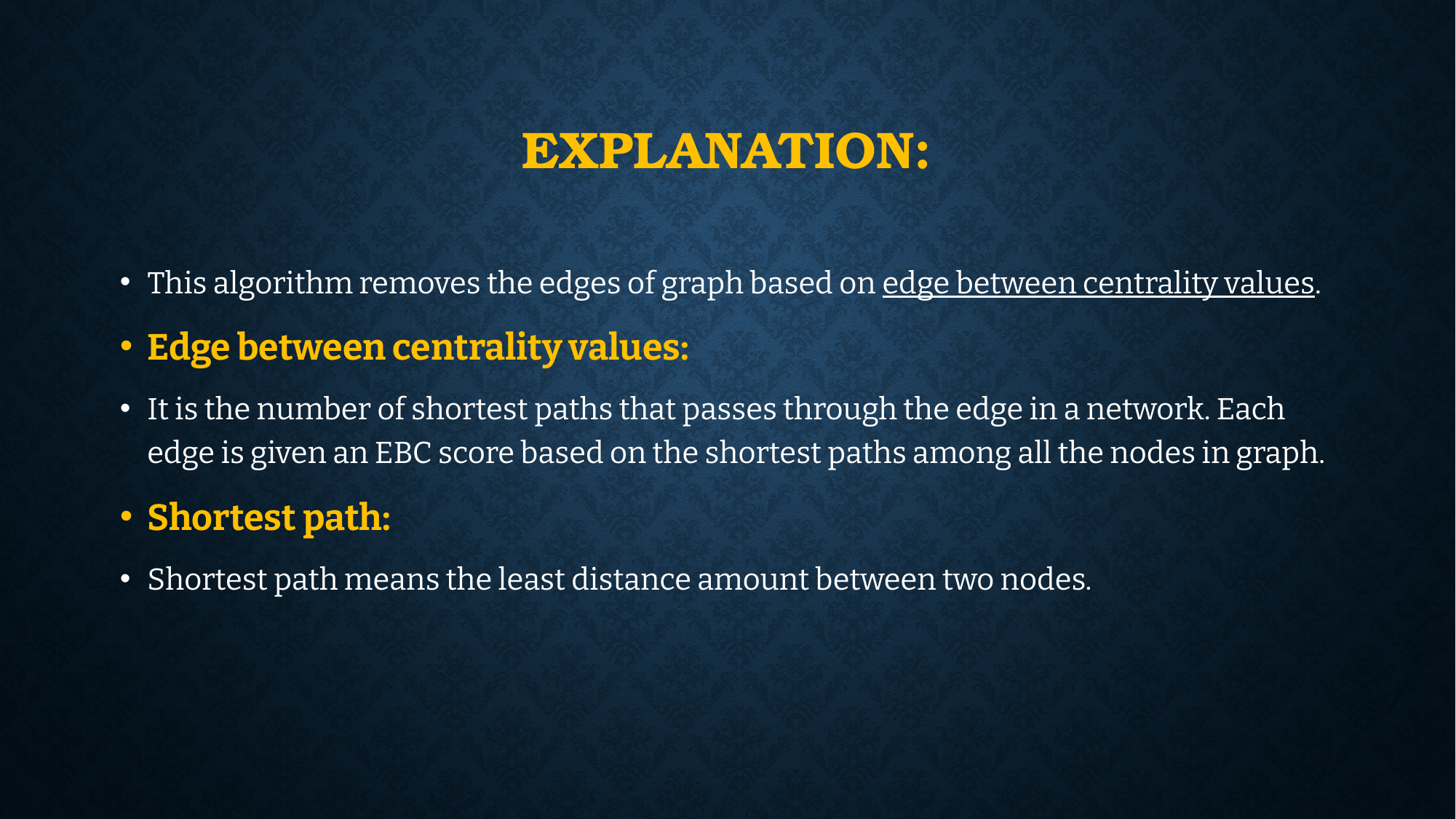

# Explanation:
This algorithm removes the edges of graph based on edge between centrality values.
Edge between centrality values:
It is the number of shortest paths that passes through the edge in a network. Each edge is given an EBC score based on the shortest paths among all the nodes in graph.
Shortest path:
Shortest path means the least distance amount between two nodes.